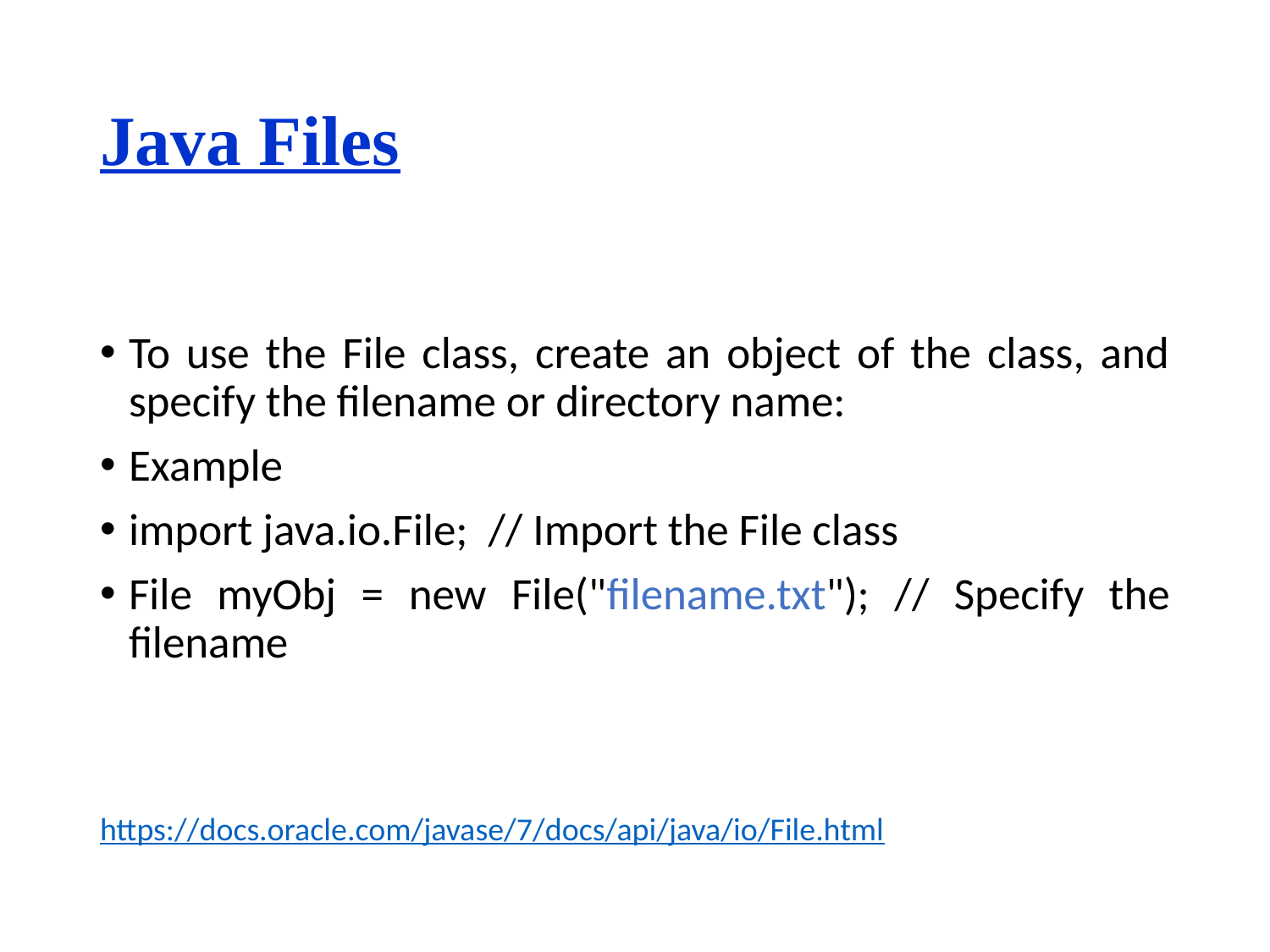

# Java Files

To use the File class, create an object of the class, and specify the filename or directory name:
Example
import java.io.File;  // Import the File class
File myObj = new File("filename.txt"); // Specify the filename

https://docs.oracle.com/javase/7/docs/api/java/io/File.html